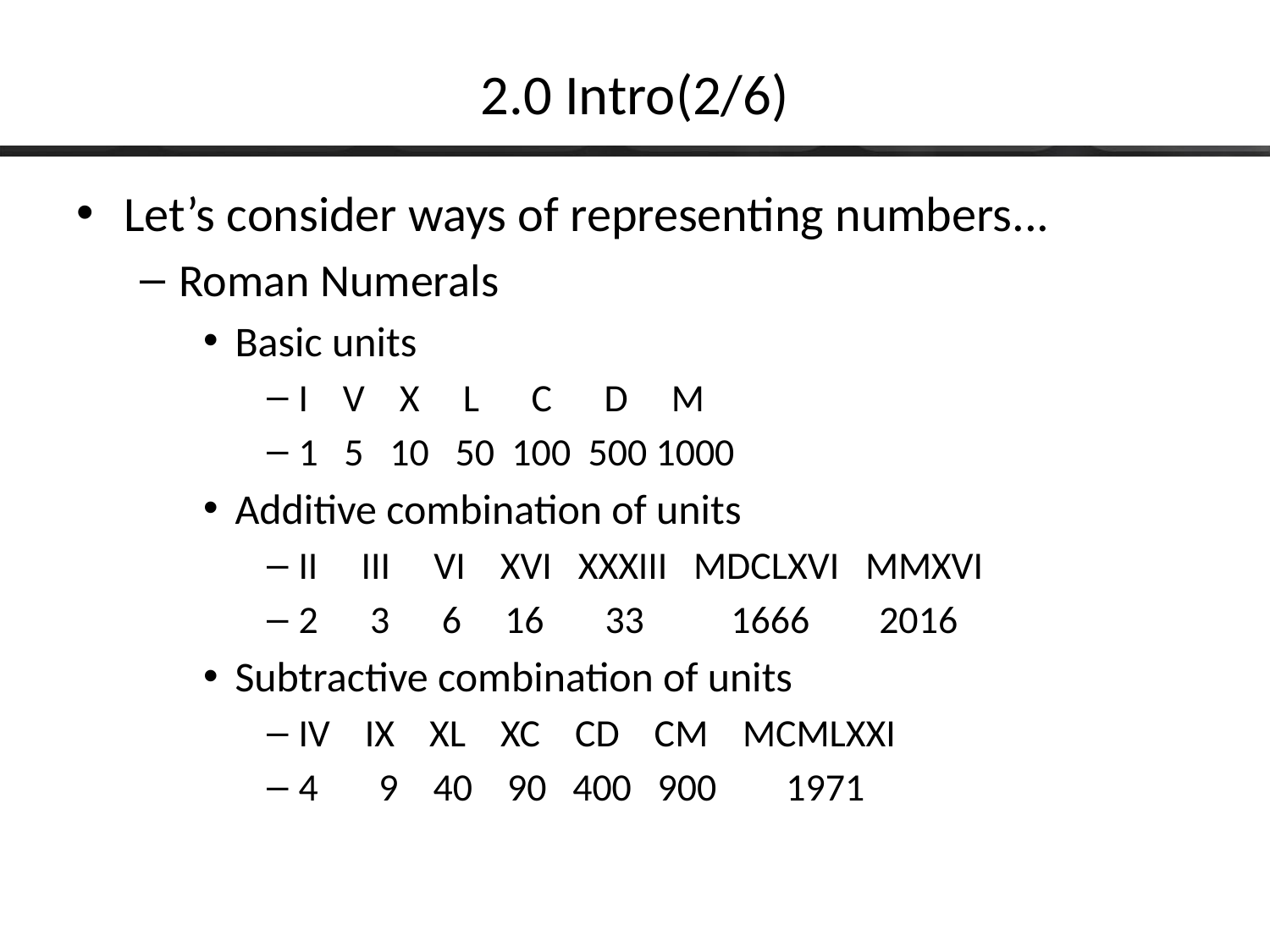

# 2.0 Intro(2/6)
Let’s consider ways of representing numbers...
Roman Numerals
Basic units
I    V    X     L      C      D     M
1   5   10   50  100  500 1000
Additive combination of units
II     III     VI    XVI   XXXIII   MDCLXVI   MMXVI
2      3      6     16       33          1666        2016
Subtractive combination of units
IV    IX    XL    XC    CD    CM    MCMLXXI
4       9    40    90   400   900        1971
4